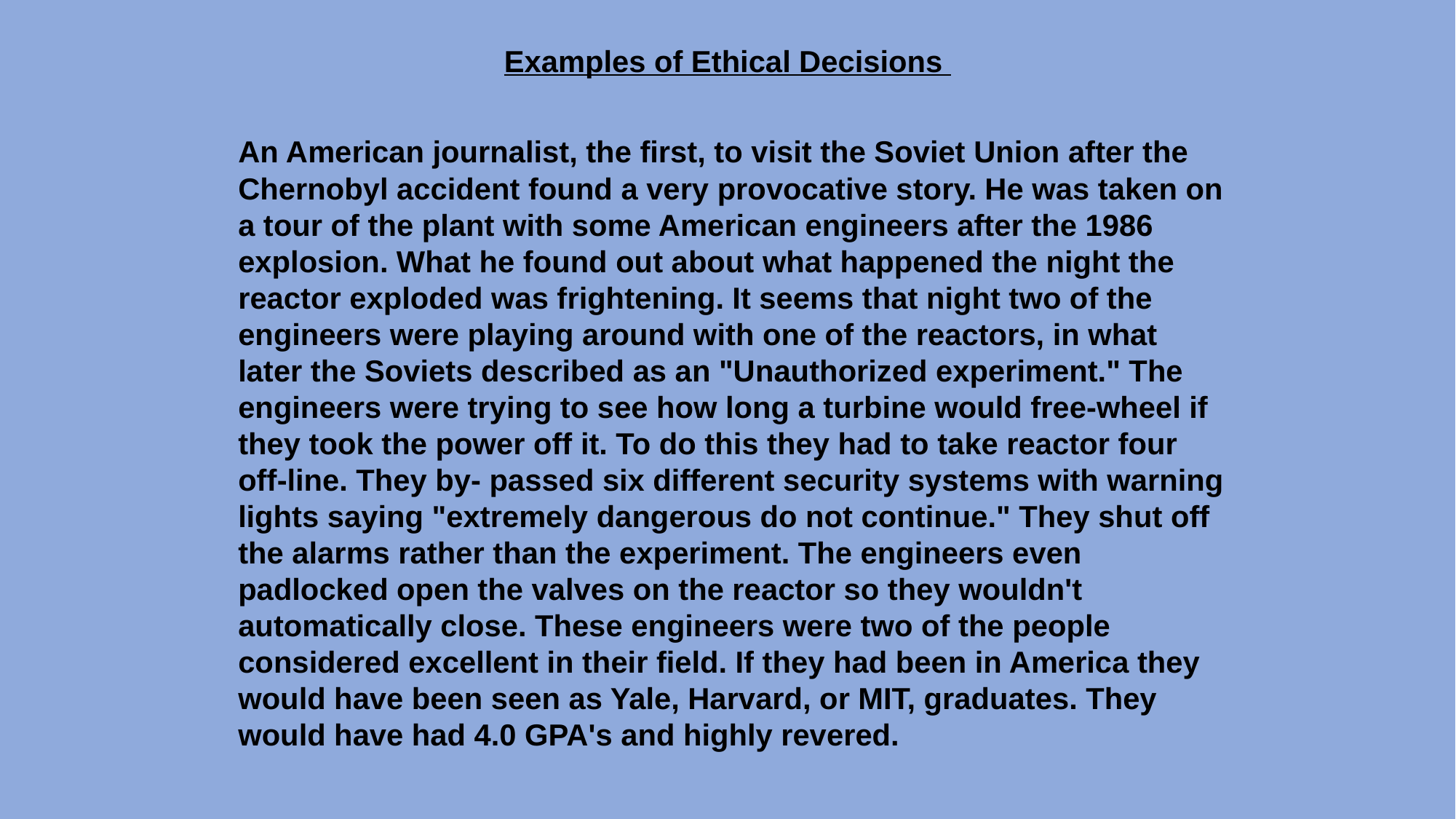

Examples of Ethical Decisions

An American journalist, the first, to visit the Soviet Union after the Chernobyl accident found a very provocative story. He was taken on a tour of the plant with some American engineers after the 1986 explosion. What he found out about what happened the night the reactor exploded was frightening. It seems that night two of the engineers were playing around with one of the reactors, in what later the Soviets described as an "Unauthorized experiment." The engineers were trying to see how long a turbine would free-wheel if they took the power off it. To do this they had to take reactor four off-line. They by- passed six different security systems with warning lights saying "extremely dangerous do not continue." They shut off the alarms rather than the experiment. The engineers even padlocked open the valves on the reactor so they wouldn't automatically close. These engineers were two of the people considered excellent in their field. If they had been in America they would have been seen as Yale, Harvard, or MIT, graduates. They would have had 4.0 GPA's and highly revered.